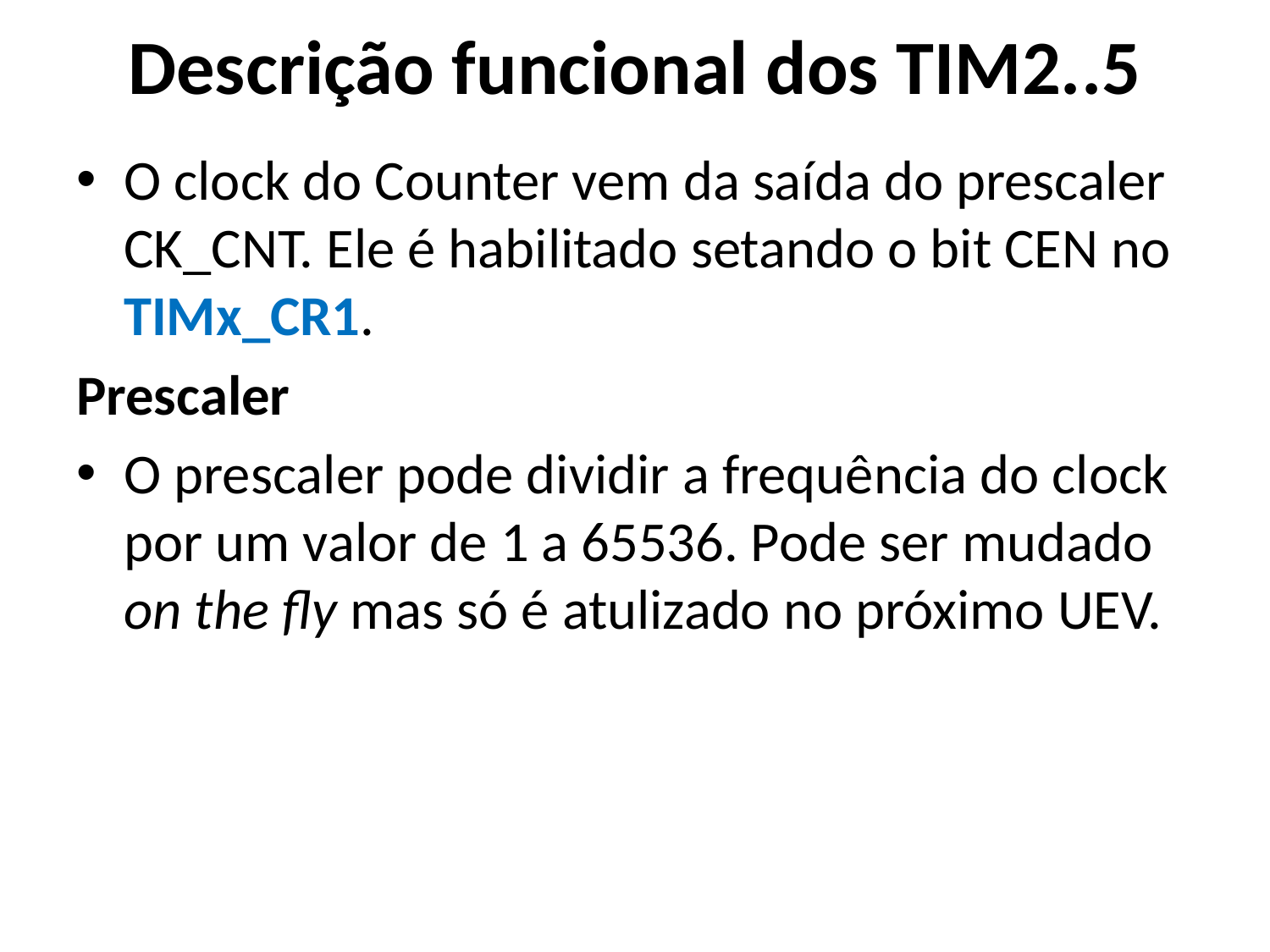

# Descrição funcional dos TIM2..5
O clock do Counter vem da saída do prescaler CK_CNT. Ele é habilitado setando o bit CEN no TIMx_CR1.
Prescaler
O prescaler pode dividir a frequência do clock por um valor de 1 a 65536. Pode ser mudado on the fly mas só é atulizado no próximo UEV.